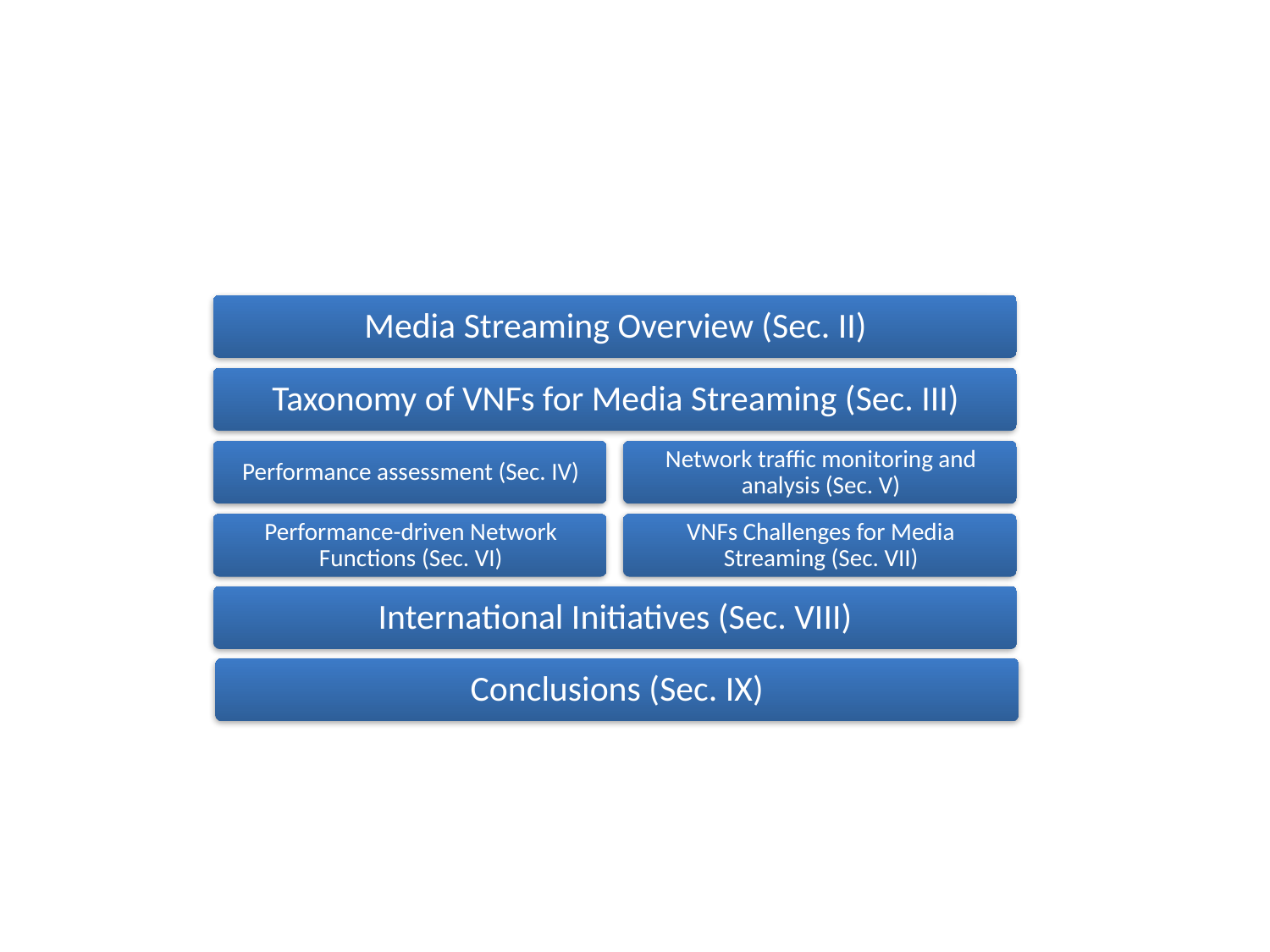

Media Streaming Overview (Sec. II)
Taxonomy of VNFs for Media Streaming (Sec. III)
Performance assessment (Sec. IV)
Performance-driven Network Functions (Sec. VI)
Network traffic monitoring and analysis (Sec. V)
VNFs Challenges for Media Streaming (Sec. VII)

International Initiatives (Sec. VIII)

Conclusions (Sec. IX)